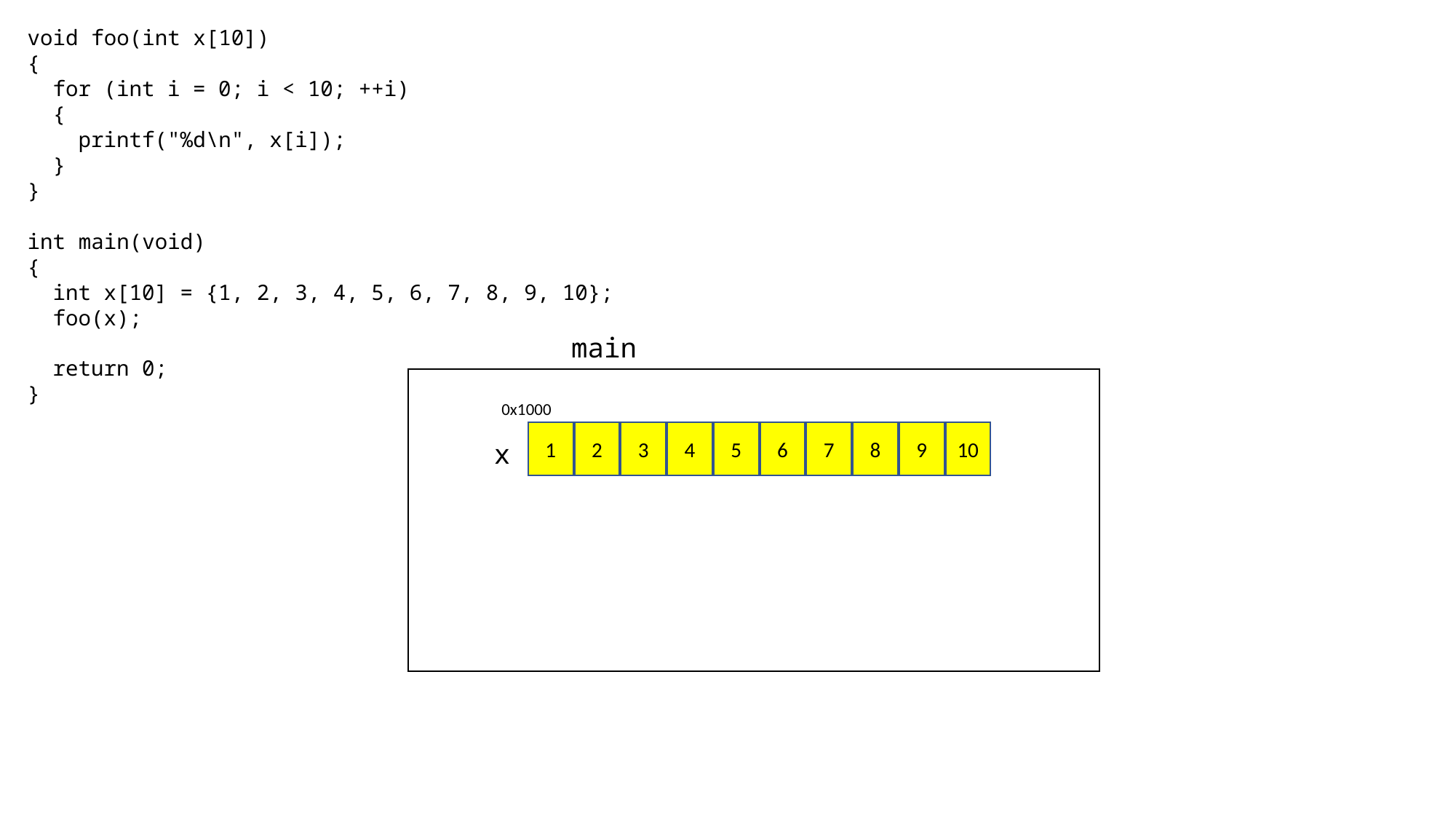

void foo(int x[10])
{
  for (int i = 0; i < 10; ++i)
  {
    printf("%d\n", x[i]);
  }
}

int main(void)
{
  int x[10] = {1, 2, 3, 4, 5, 6, 7, 8, 9, 10};
  foo(x);

  return 0;
}
main

0x1000
1
2
3
4
5
6
7
8
9
10
x